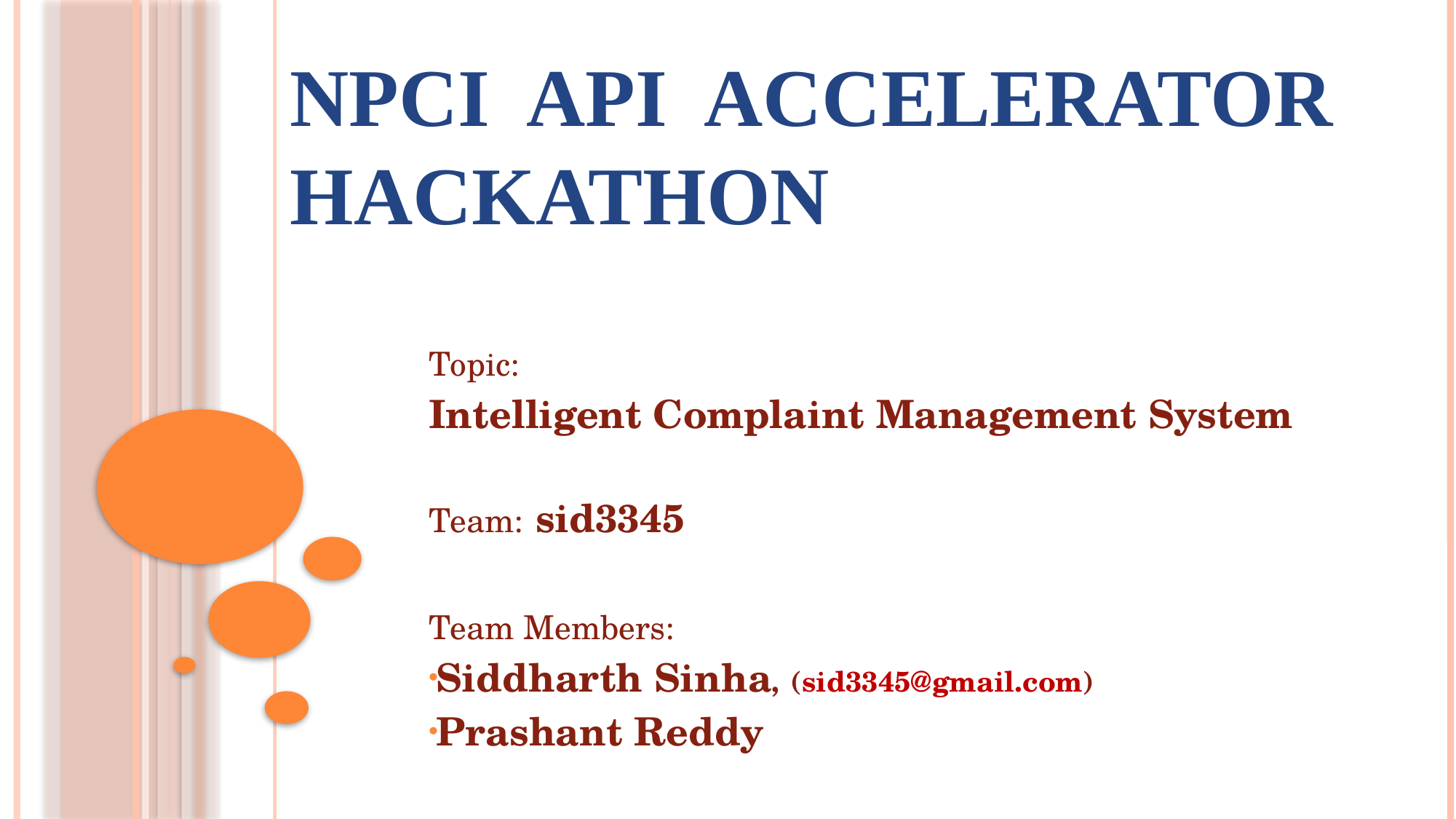

# NPCI  API  Accelerator Hackathon
Topic:
Intelligent Complaint Management System

Team: sid3345

Team Members:
Siddharth Sinha, (sid3345@gmail.com)
Prashant Reddy